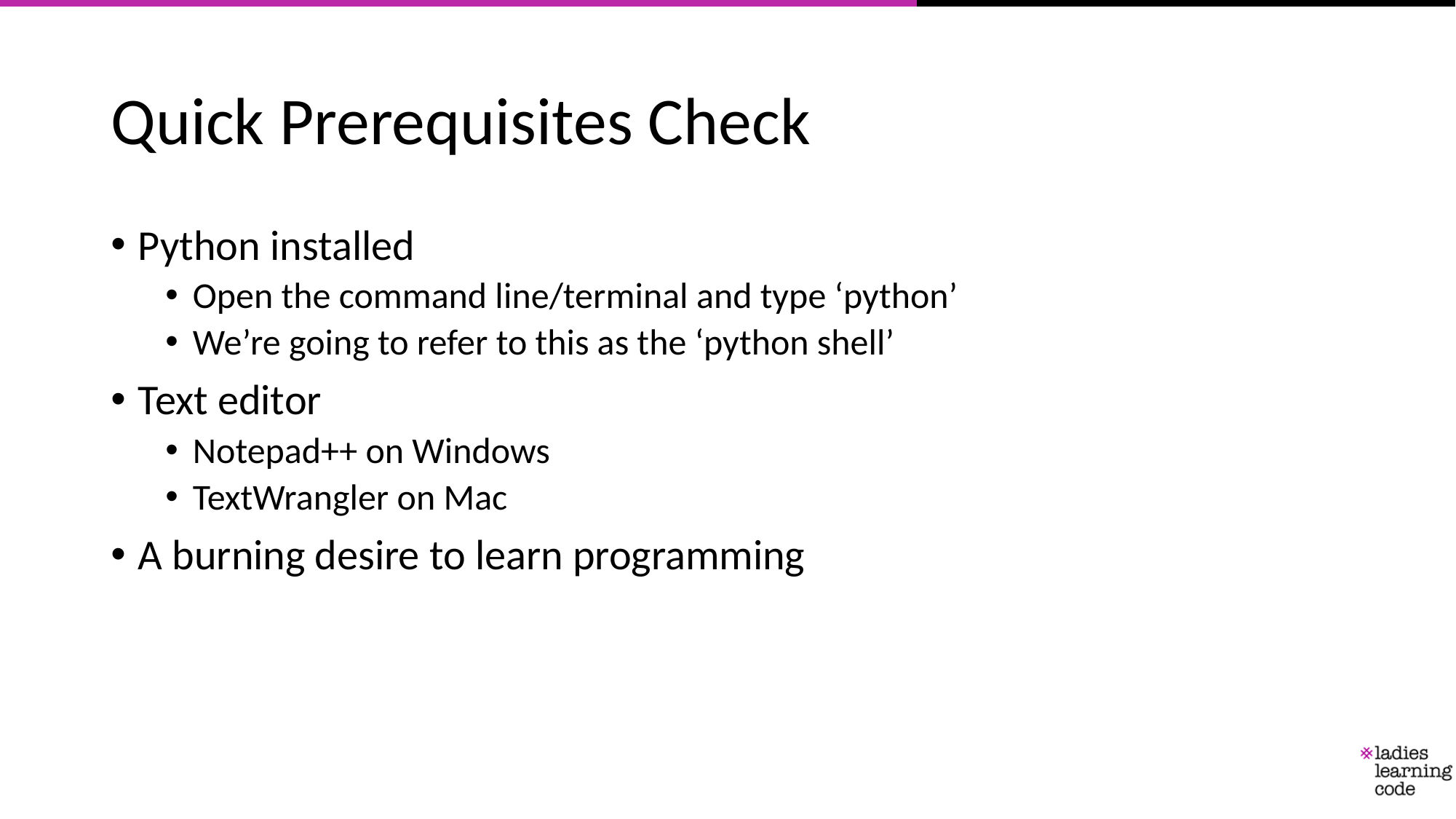

# Quick Prerequisites Check
Python installed
Open the command line/terminal and type ‘python’
We’re going to refer to this as the ‘python shell’
Text editor
Notepad++ on Windows
TextWrangler on Mac
A burning desire to learn programming